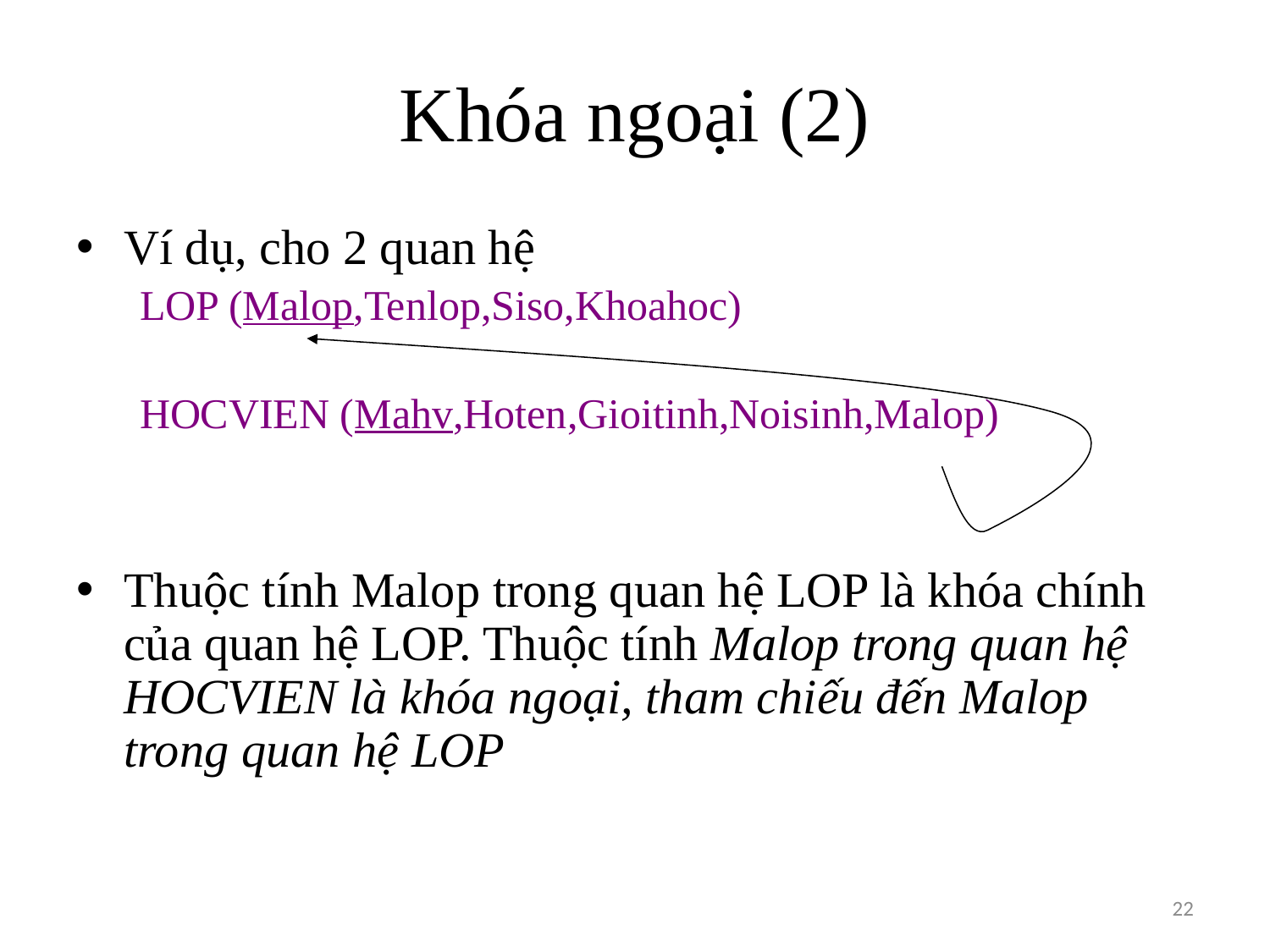

# Khóa ngoại (2)
Ví dụ, cho 2 quan hệ
LOP (Malop,Tenlop,Siso,Khoahoc)

HOCVIEN (Mahv,Hoten,Gioitinh,Noisinh,Malop)

Thuộc tính Malop trong quan hệ LOP là khóa chính của quan hệ LOP. Thuộc tính Malop trong quan hệ HOCVIEN là khóa ngoại, tham chiếu đến Malop trong quan hệ LOP

22